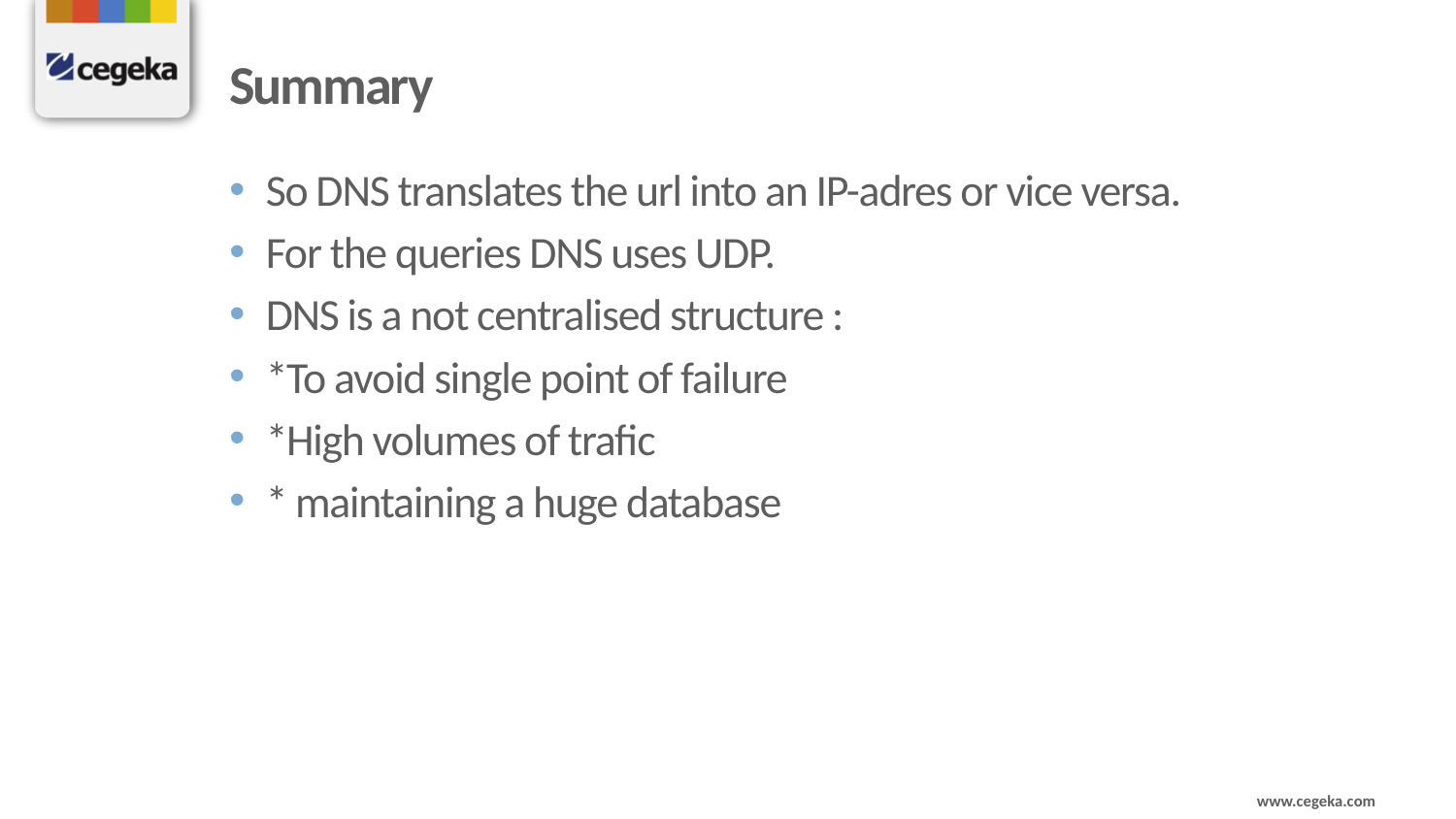

# Summary
So DNS translates the url into an IP-adres or vice versa.
For the queries DNS uses UDP.
DNS is a not centralised structure :
*To avoid single point of failure
*High volumes of trafic
* maintaining a huge database